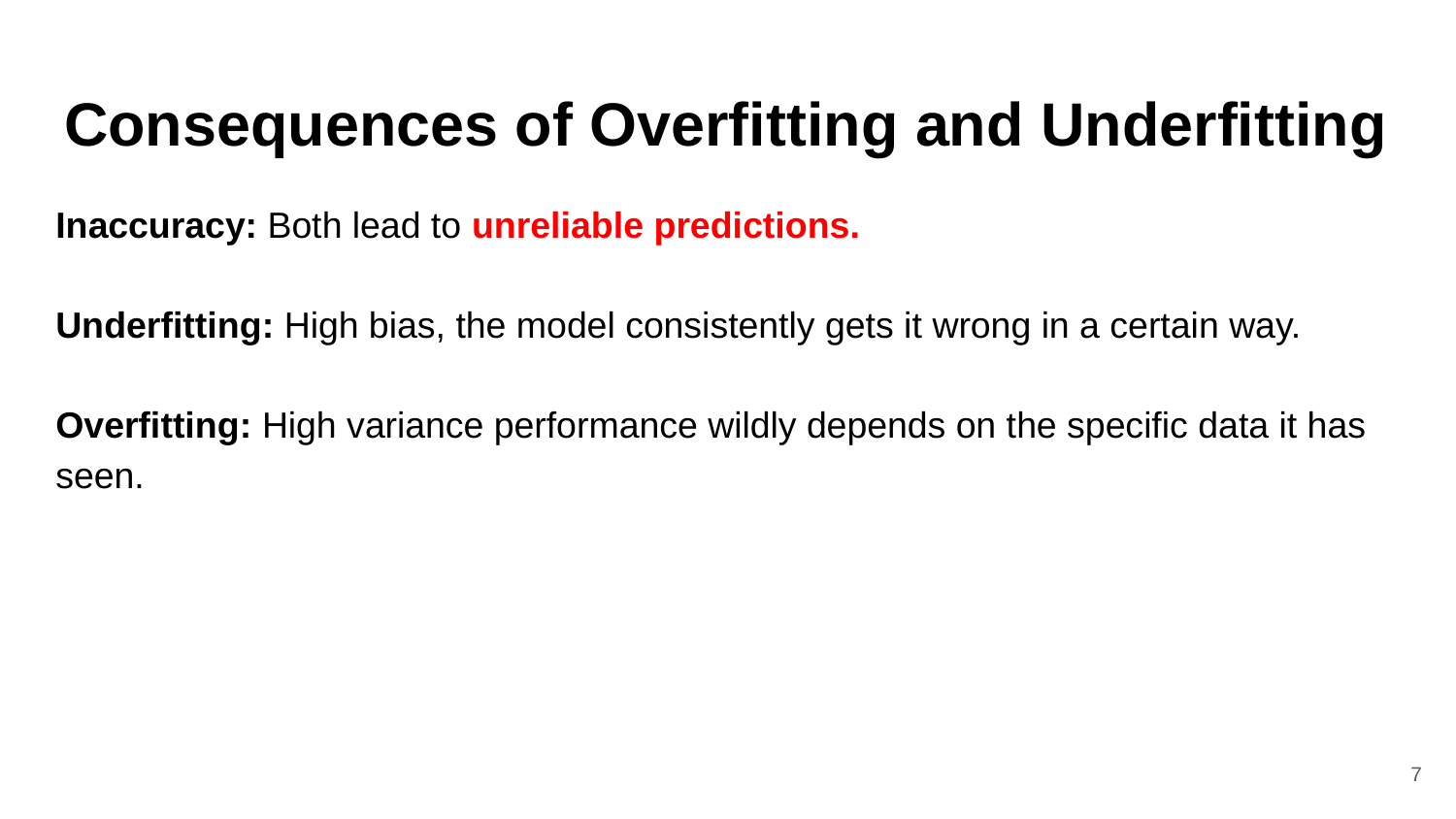

# Consequences of Overfitting and Underfitting
Inaccuracy: Both lead to unreliable predictions.

Underfitting: High bias, the model consistently gets it wrong in a certain way.

Overfitting: High variance performance wildly depends on the specific data it has seen.

7